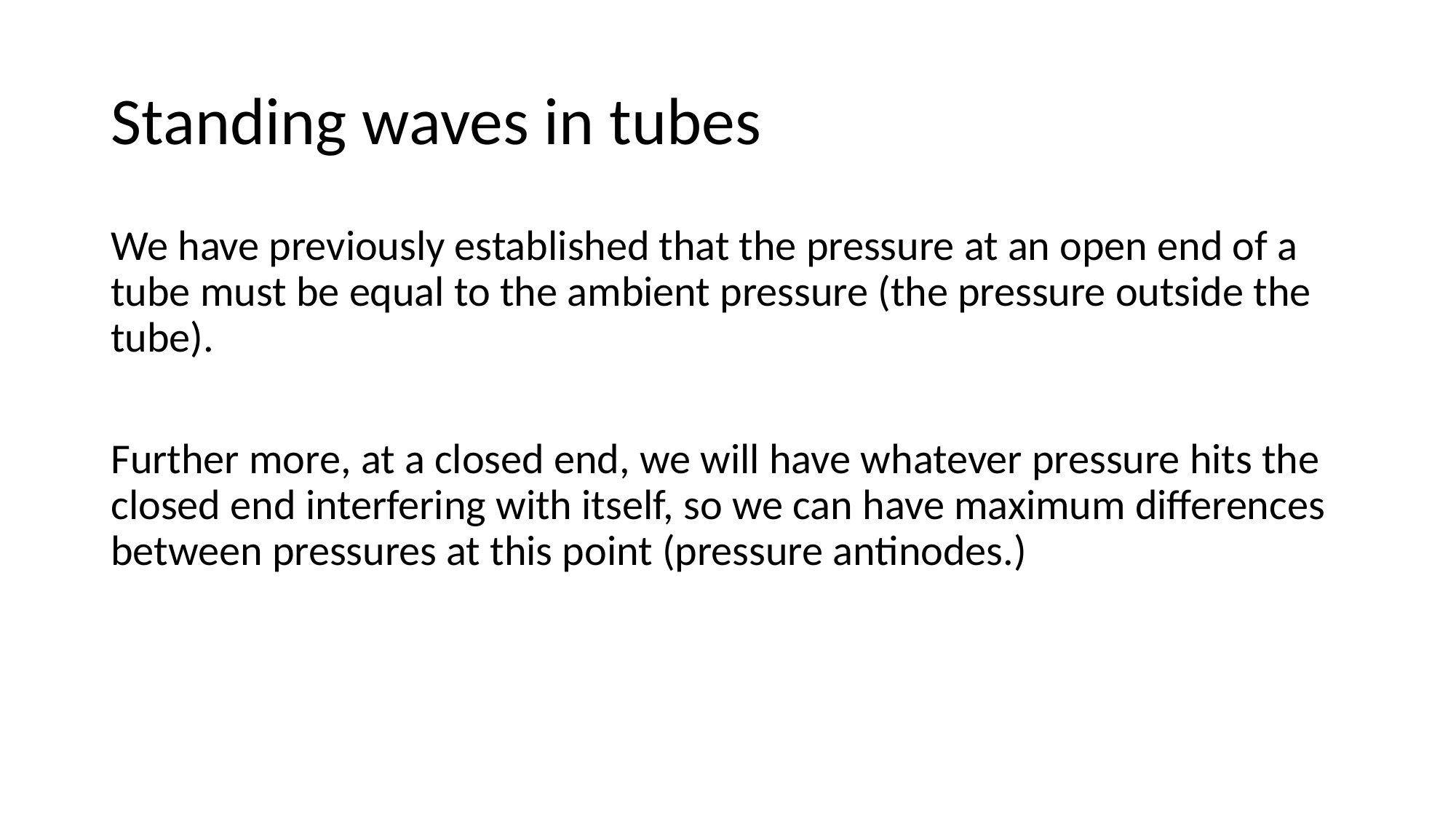

# Standing waves in tubes
We have previously established that the pressure at an open end of a tube must be equal to the ambient pressure (the pressure outside the tube).

Further more, at a closed end, we will have whatever pressure hits the closed end interfering with itself, so we can have maximum differences between pressures at this point (pressure antinodes.)